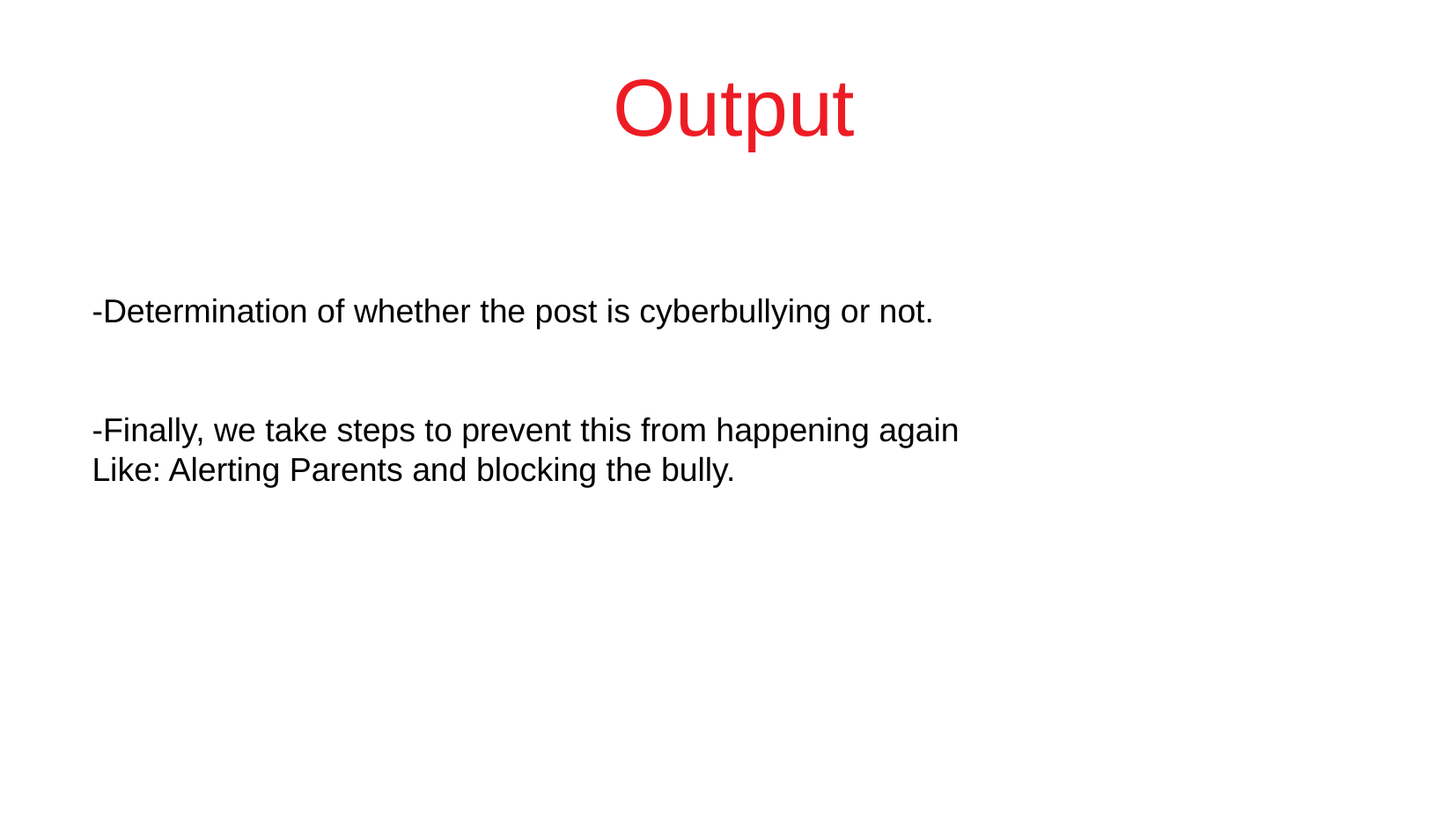

Output
-Determination of whether the post is cyberbullying or not.
-Finally, we take steps to prevent this from happening again Like: Alerting Parents and blocking the bully.